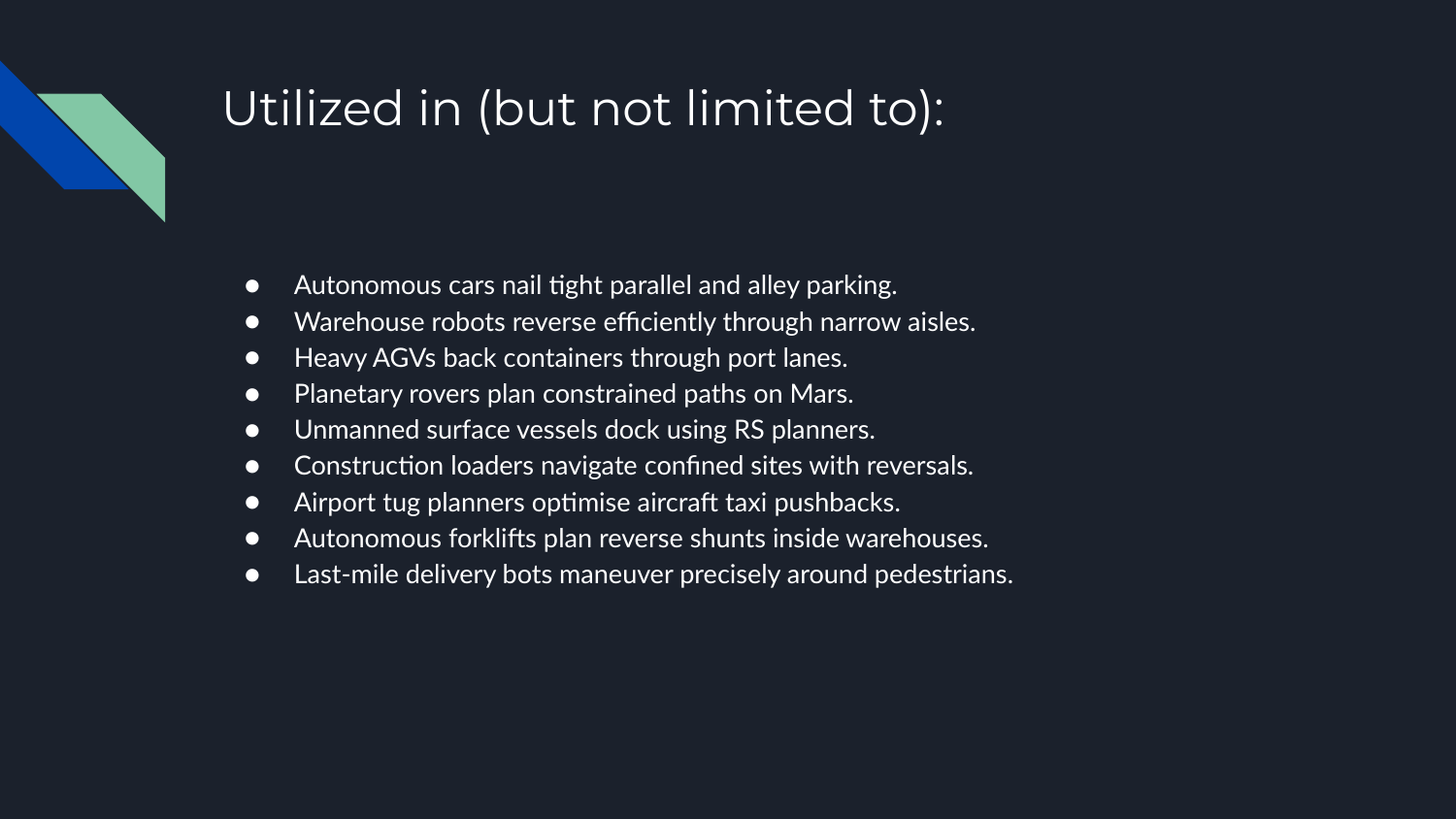

# Utilized in (but not limited to):
Autonomous cars nail tight parallel and alley parking.
Warehouse robots reverse efficiently through narrow aisles.
Heavy AGVs back containers through port lanes.
Planetary rovers plan constrained paths on Mars.
Unmanned surface vessels dock using RS planners.
Construction loaders navigate confined sites with reversals.
Airport tug planners optimise aircraft taxi pushbacks.
Autonomous forklifts plan reverse shunts inside warehouses.
Last-mile delivery bots maneuver precisely around pedestrians.